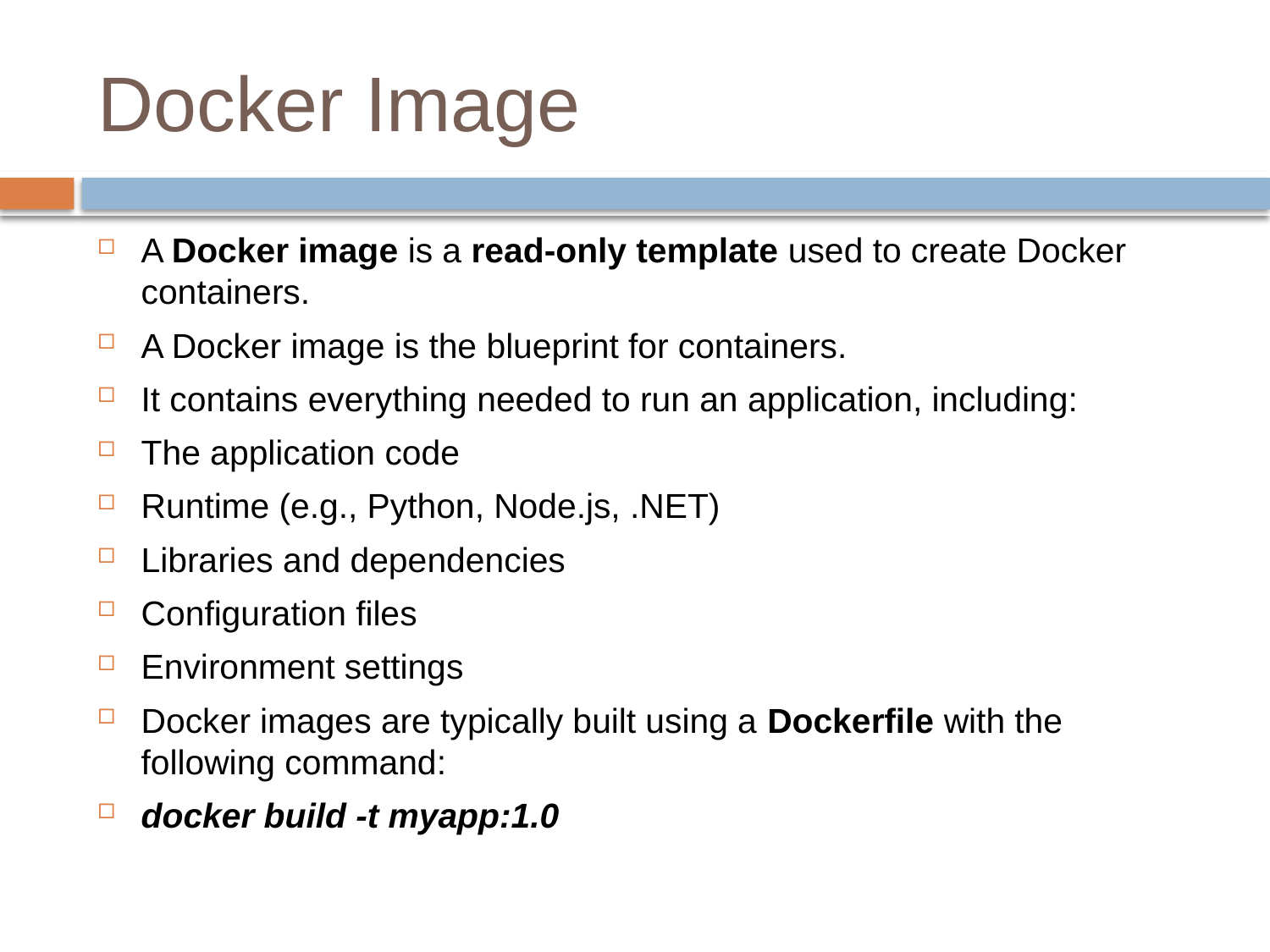

# Docker Image
A Docker image is a read-only template used to create Docker containers.
A Docker image is the blueprint for containers.
It contains everything needed to run an application, including:
The application code
Runtime (e.g., Python, Node.js, .NET)
Libraries and dependencies
Configuration files
Environment settings
Docker images are typically built using a Dockerfile with the following command:
docker build -t myapp:1.0